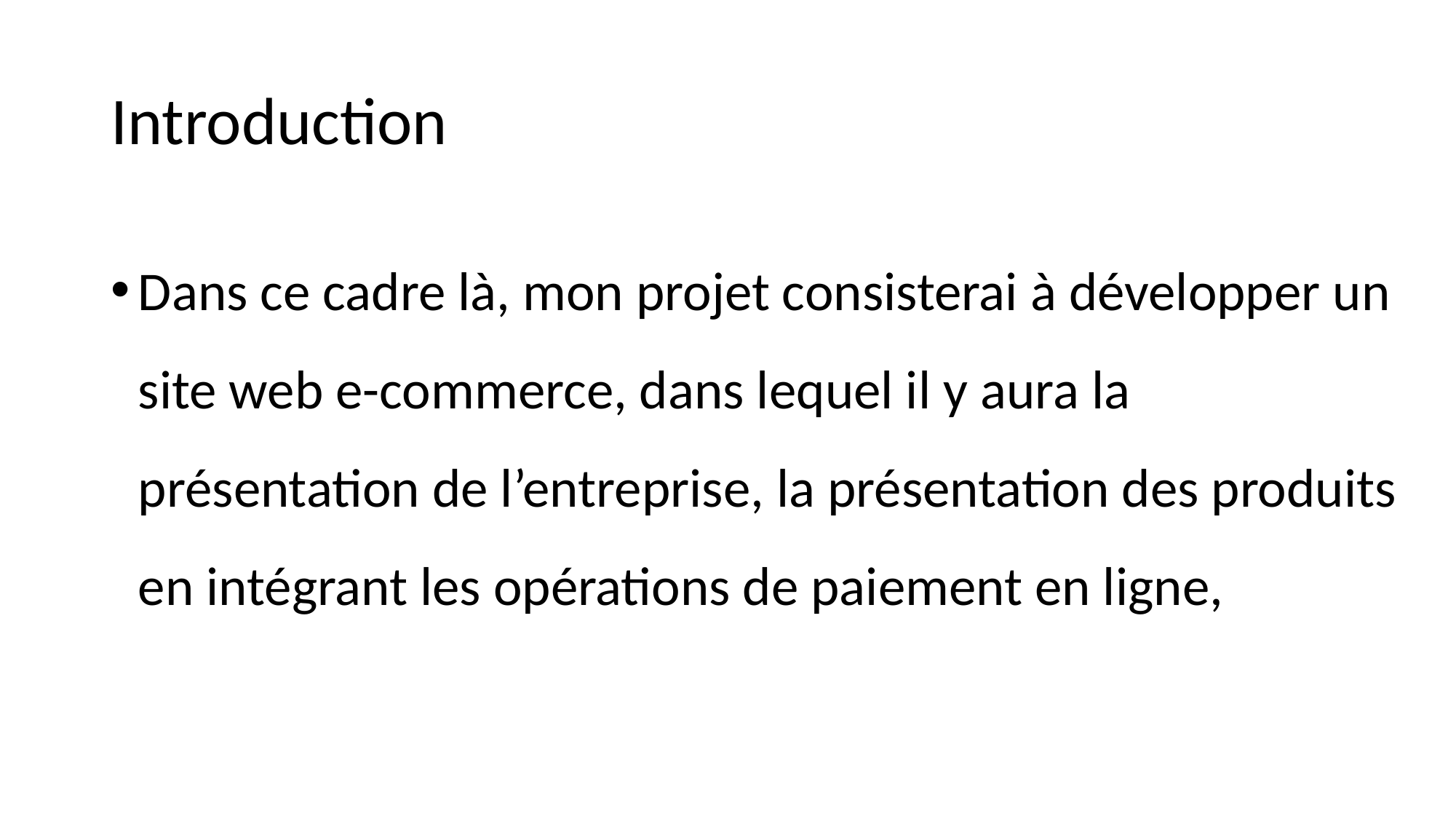

# Introduction
Dans ce cadre là, mon projet consisterai à développer un site web e-commerce, dans lequel il y aura la présentation de l’entreprise, la présentation des produits en intégrant les opérations de paiement en ligne,